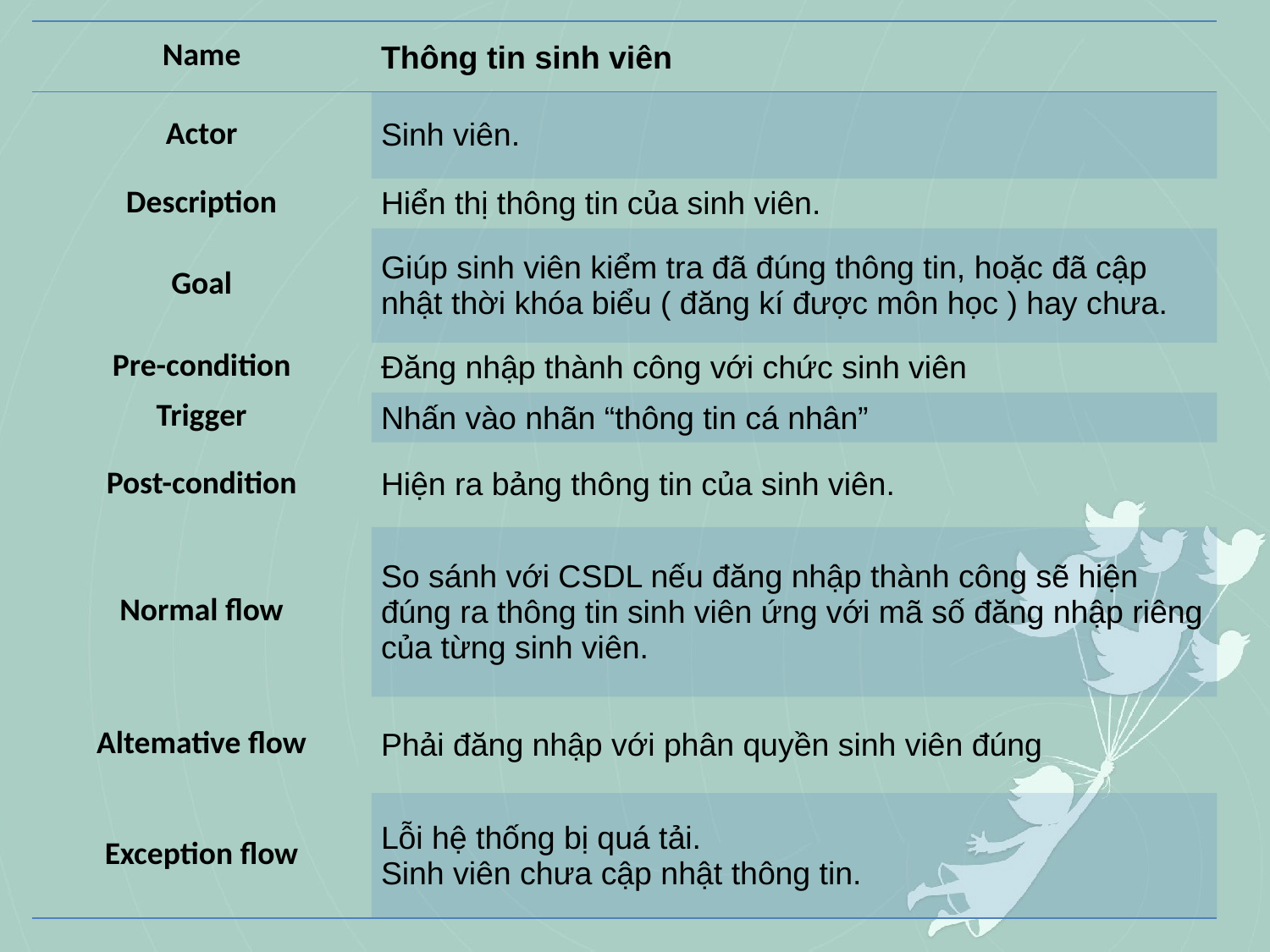

| Name | Thông tin sinh viên |
| --- | --- |
| Actor | Sinh viên. |
| Description | Hiển thị thông tin của sinh viên. |
| Goal | Giúp sinh viên kiểm tra đã đúng thông tin, hoặc đã cập nhật thời khóa biểu ( đăng kí được môn học ) hay chưa. |
| Pre-condition | Đăng nhập thành công với chức sinh viên |
| Trigger | Nhấn vào nhãn “thông tin cá nhân” |
| Post-condition | Hiện ra bảng thông tin của sinh viên. |
| Normal flow | So sánh với CSDL nếu đăng nhập thành công sẽ hiện đúng ra thông tin sinh viên ứng với mã số đăng nhập riêng của từng sinh viên. |
| Altemative flow | Phải đăng nhập với phân quyền sinh viên đúng |
| Exception flow | Lỗi hệ thống bị quá tải. Sinh viên chưa cập nhật thông tin. |